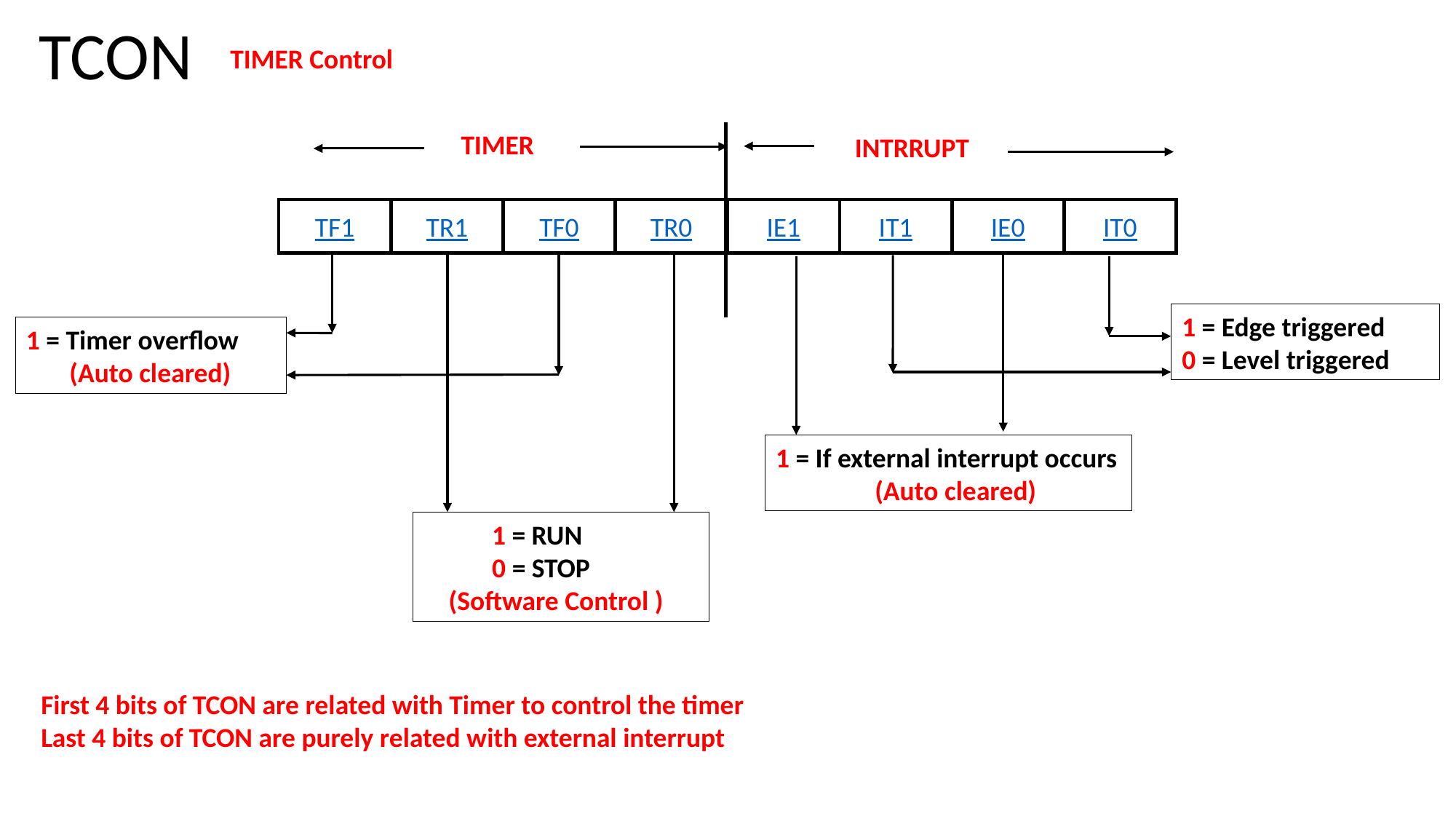

TCON
TIMER Control
TIMER
INTRRUPT

TR1
TF0
TR0
IT1
IE0
IT0
TF1
IE1
1 = Edge triggered
0 = Level triggered
1 = Timer overflow
       (Auto cleared)
1 = If external interrupt occurs
                (Auto cleared)
           1 = RUN
           0 = STOP
    (Software Control )
First 4 bits of TCON are related with Timer to control the timer
Last 4 bits of TCON are purely related with external interrupt